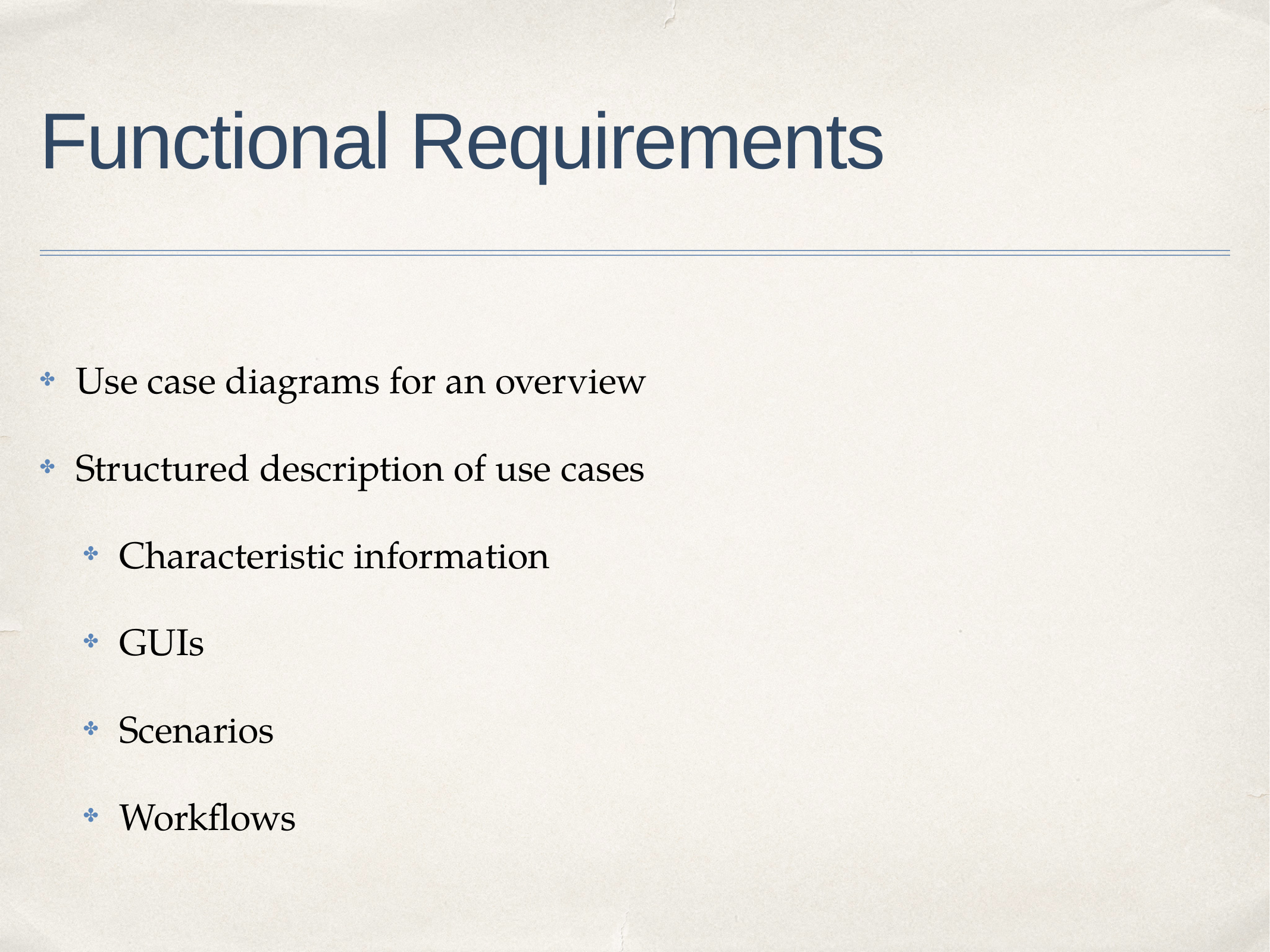

# Functional Requirements
Use case diagrams for an overview
Structured description of use cases
Characteristic information
GUIs
Scenarios
Workflows